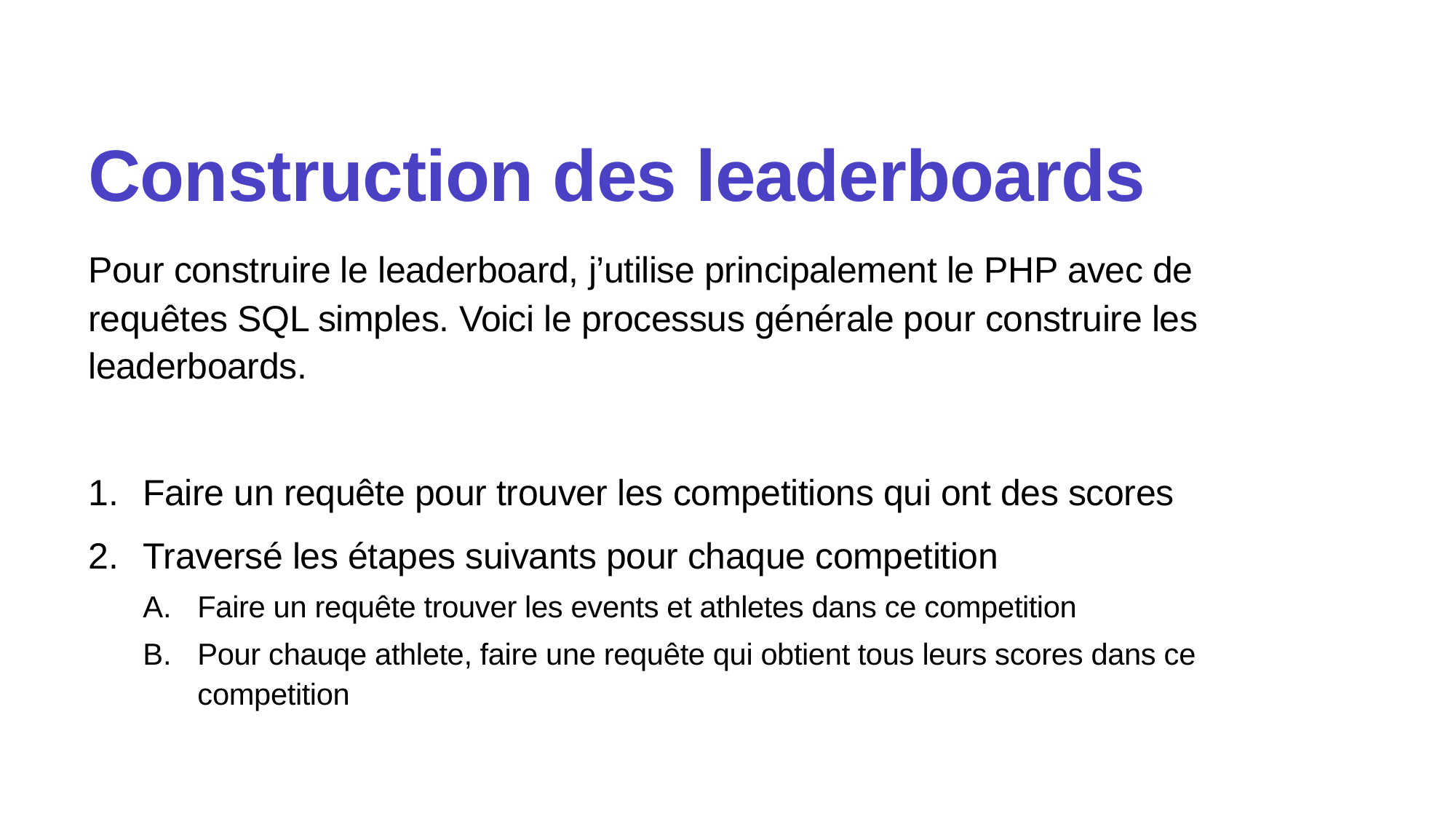

# Construction des leaderboards
Pour construire le leaderboard, j’utilise principalement le PHP avec de requêtes SQL simples. Voici le processus générale pour construire les leaderboards.

Faire un requête pour trouver les competitions qui ont des scores
Traversé les étapes suivants pour chaque competition
Faire un requête trouver les events et athletes dans ce competition
Pour chauqe athlete, faire une requête qui obtient tous leurs scores dans ce competition